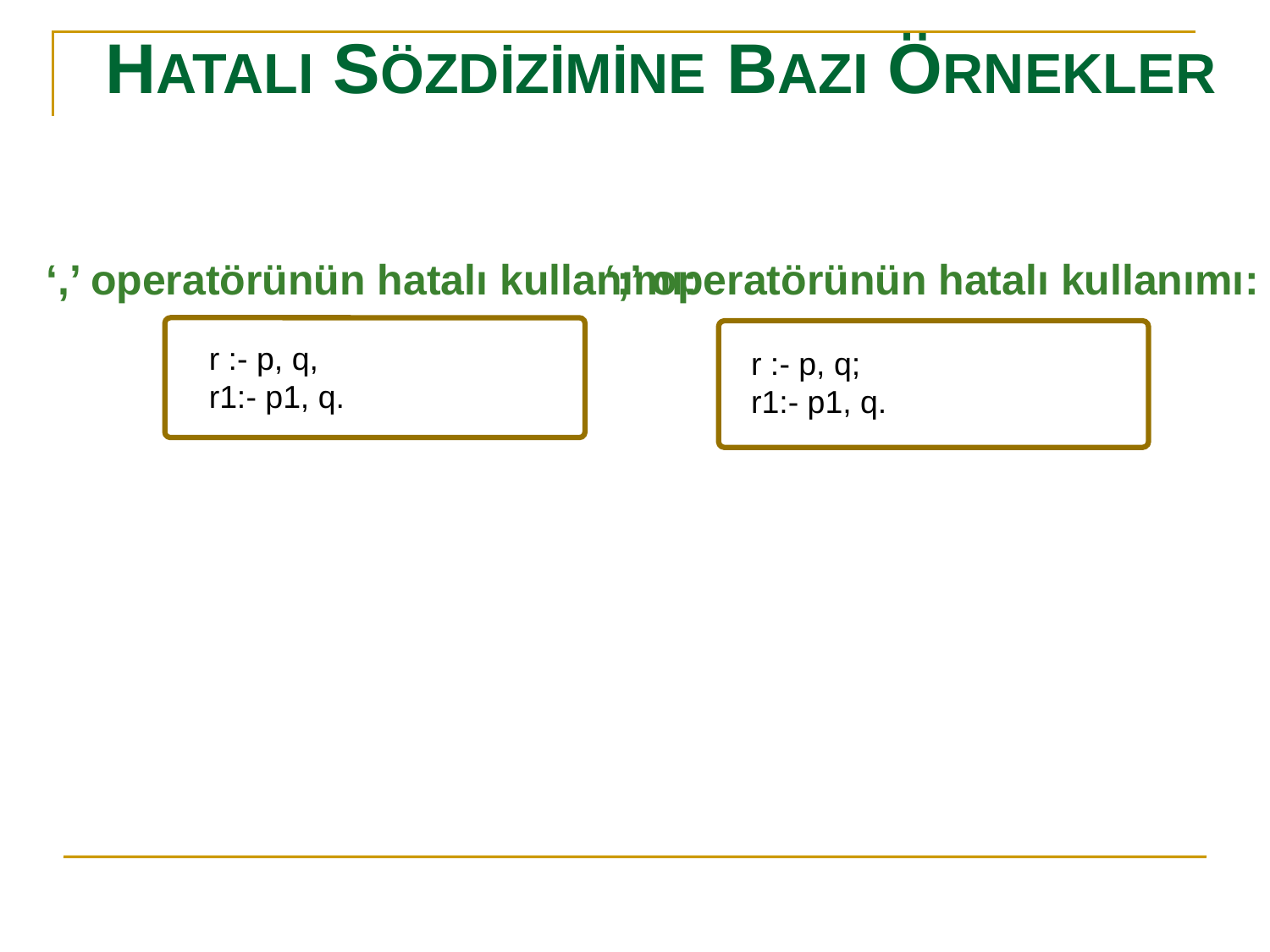

HATALI SÖZDİZİMİNE BAZI ÖRNEKLER
‘,’ operatörünün hatalı kullanımı:
‘;’ operatörünün hatalı kullanımı:

r :- p, q,
r1:- p1, q.
r :- p, q;
r1:- p1, q.